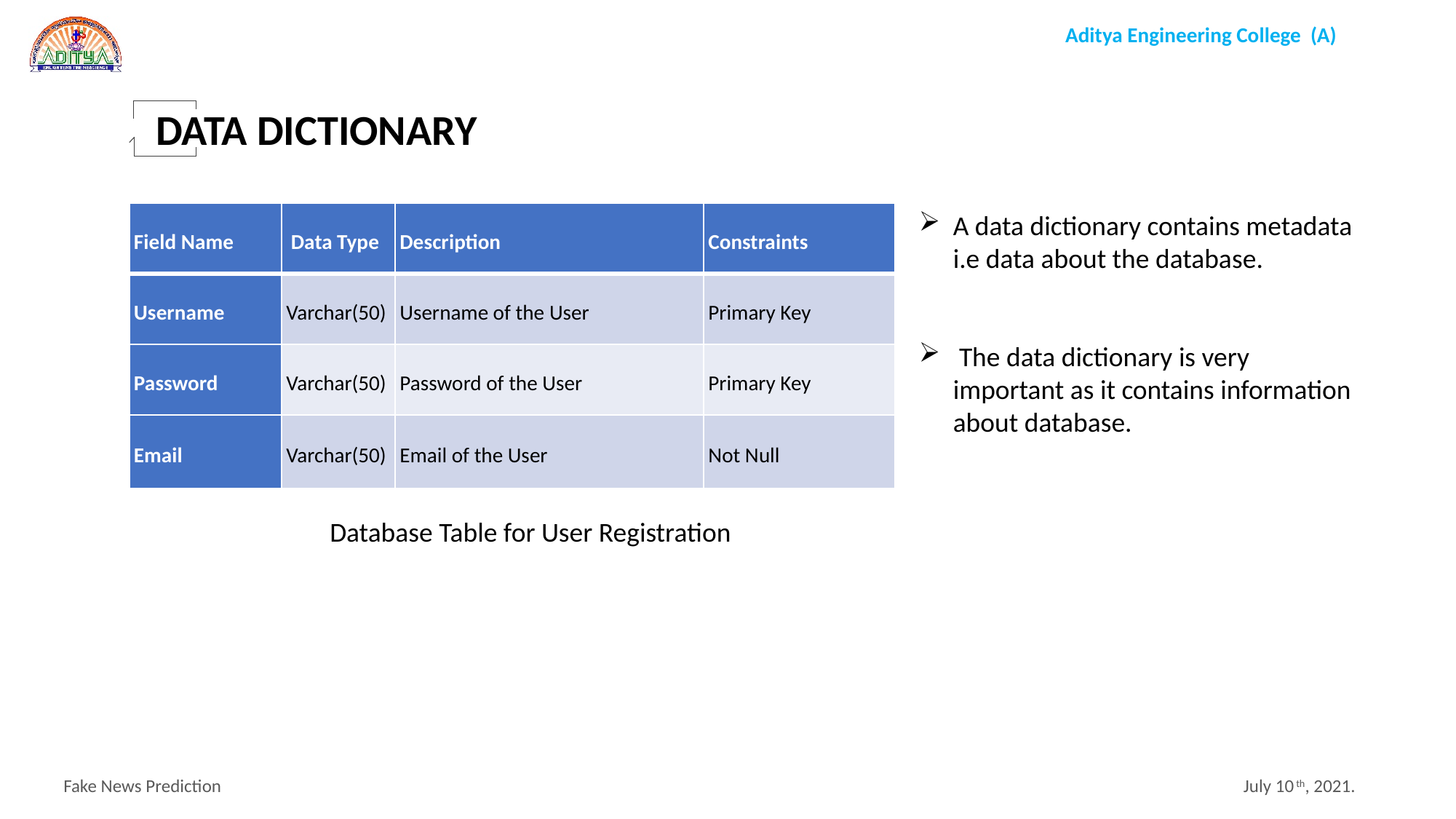

DATA DICTIONARY
| Field Name | Data Type | Description | Constraints |
| --- | --- | --- | --- |
| Username | Varchar(50) | Username of the User | Primary Key |
| Password | Varchar(50) | Password of the User | Primary Key |
| Email | Varchar(50) | Email of the User | Not Null |
A data dictionary contains metadata i.e data about the database.

 The data dictionary is very important as it contains information about database.

Database Table for User Registration
 Fake News Prediction 					                                                                                                                               July 10th, 2021.